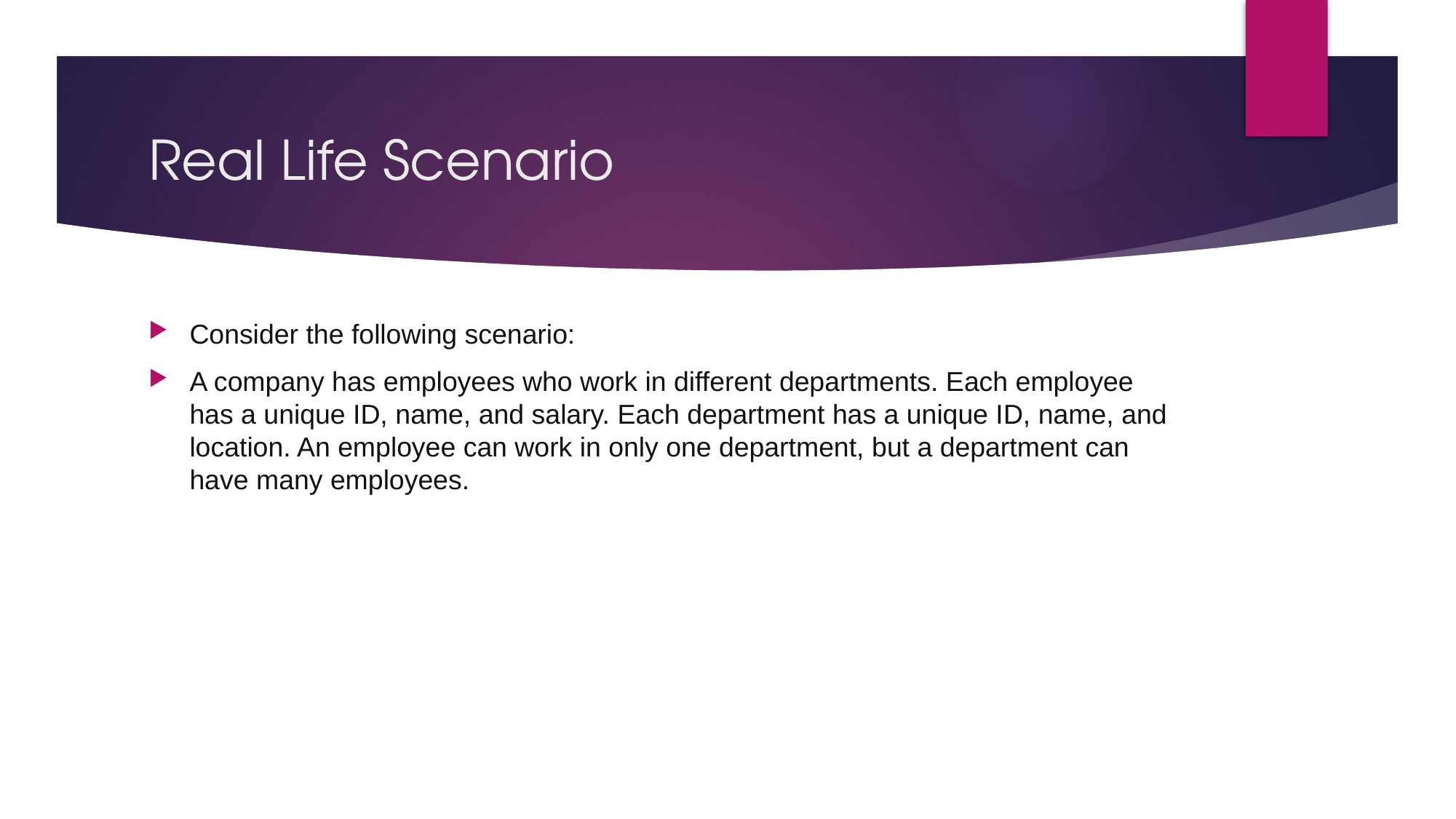

# Real Life Scenario
Consider the following scenario:
A company has employees who work in different departments. Each employee has a unique ID, name, and salary. Each department has a unique ID, name, and location. An employee can work in only one department, but a department can have many employees.